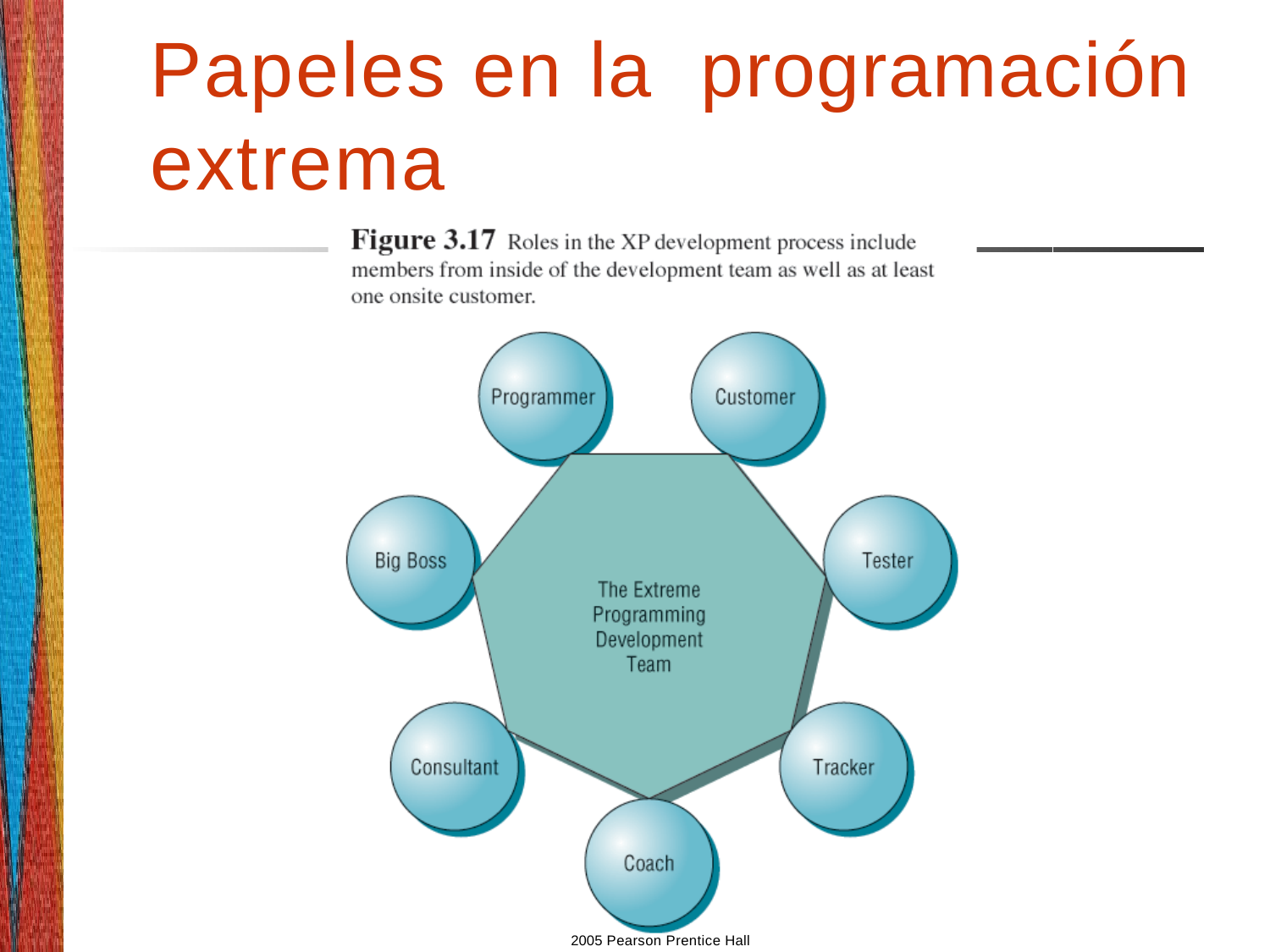

# Papeles en la  programación extrema

2005 Pearson Prentice Hall